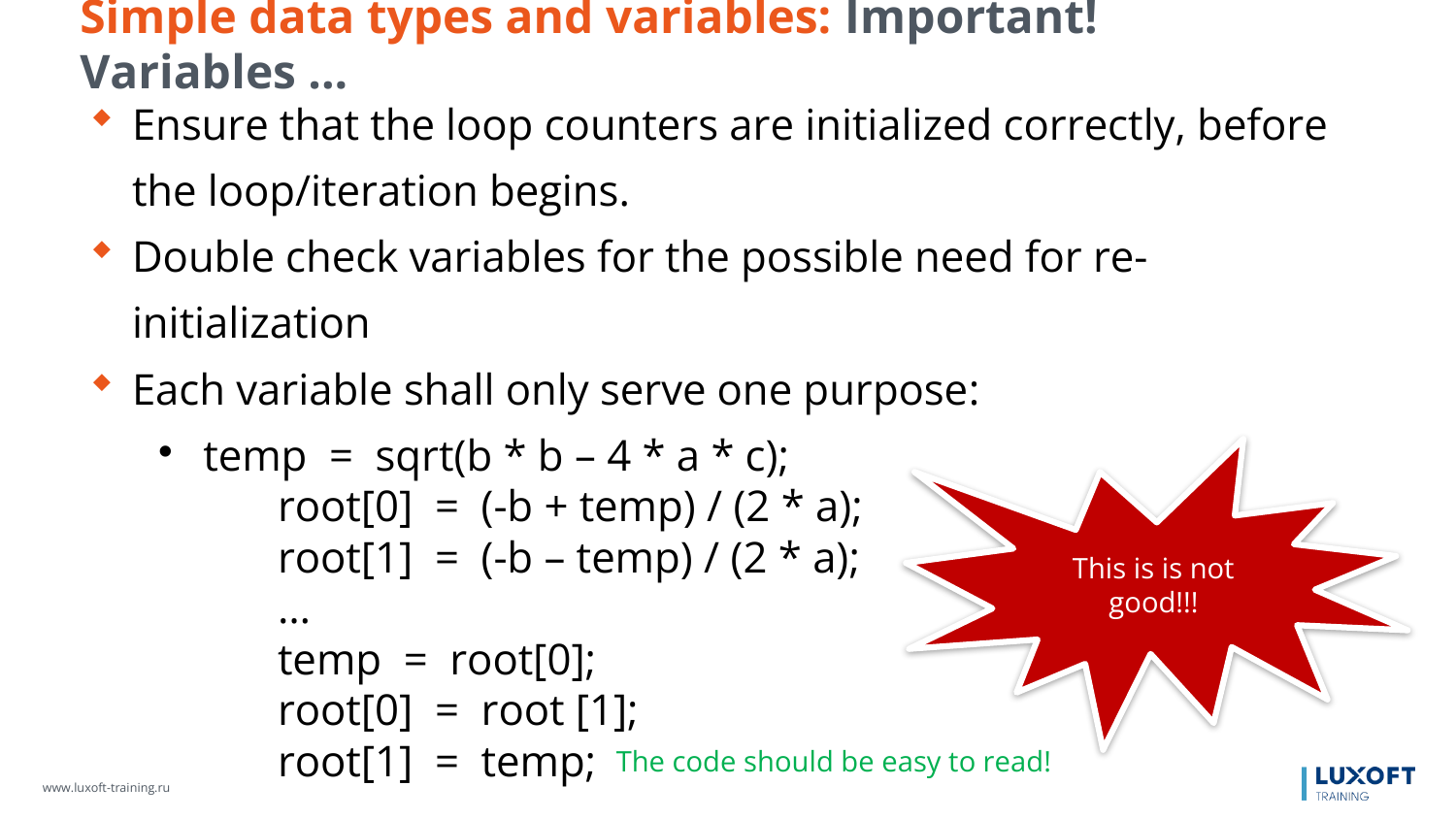

Simple data types and variables: Important! Variables ...
Ensure that the loop counters are initialized correctly, before the loop/iteration begins.
Double check variables for the possible need for re-initialization
Each variable shall only serve one purpose:
 temp  =  sqrt(b * b – 4 * a * c);
		root[0]  =  (-b + temp) / (2 * a);
		root[1]  =  (-b – temp) / (2 * a);
		…
		temp  =  root[0];
		root[0]  =  root [1];
		root[1]  =  temp;
This is is not good!!!
The code should be easy to read!